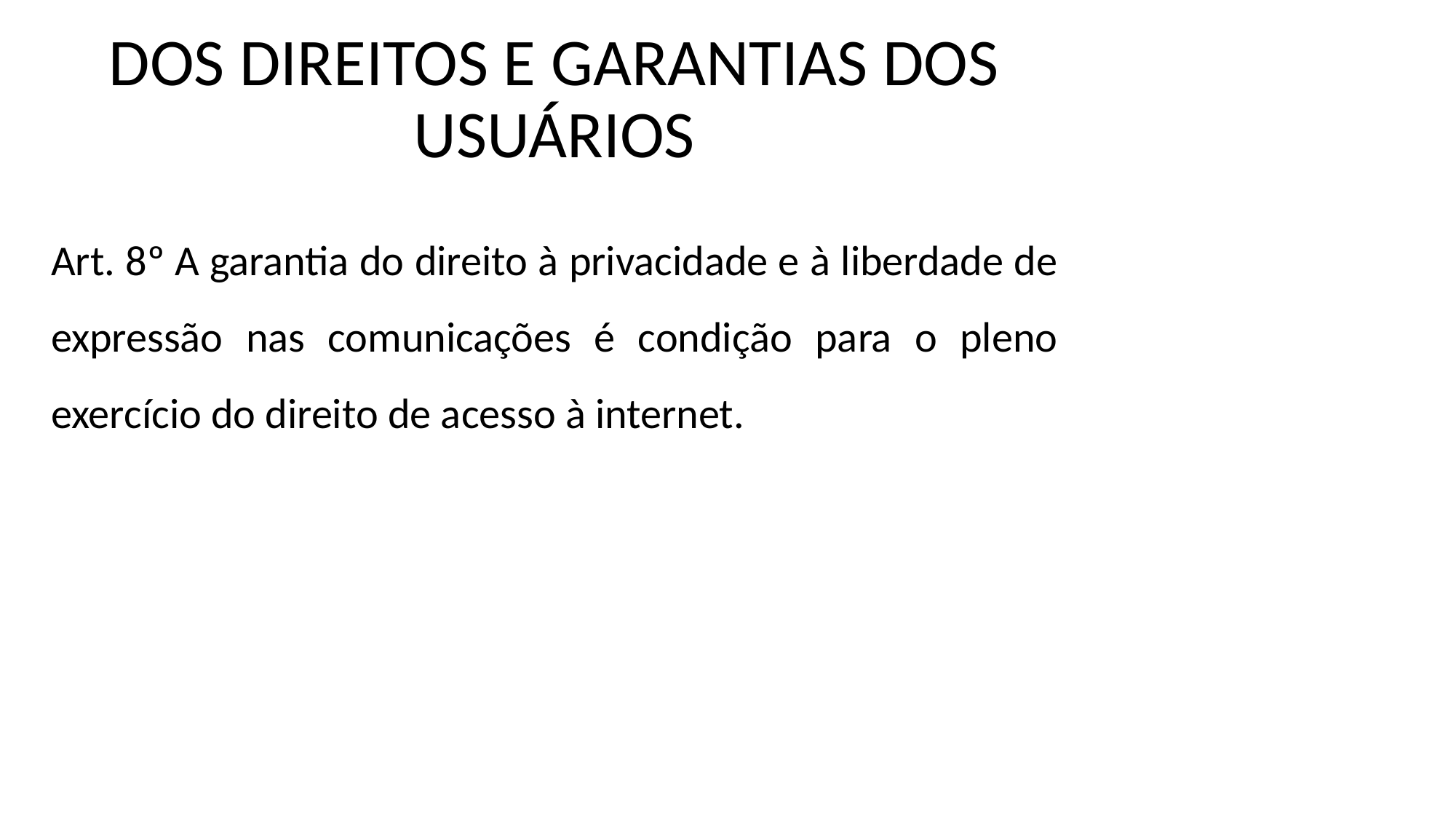

# DOS DIREITOS E GARANTIAS DOS USUÁRIOS
Art. 8º A garantia do direito à privacidade e à liberdade de expressão nas comunicações é condição para o pleno exercício do direito de acesso à internet.